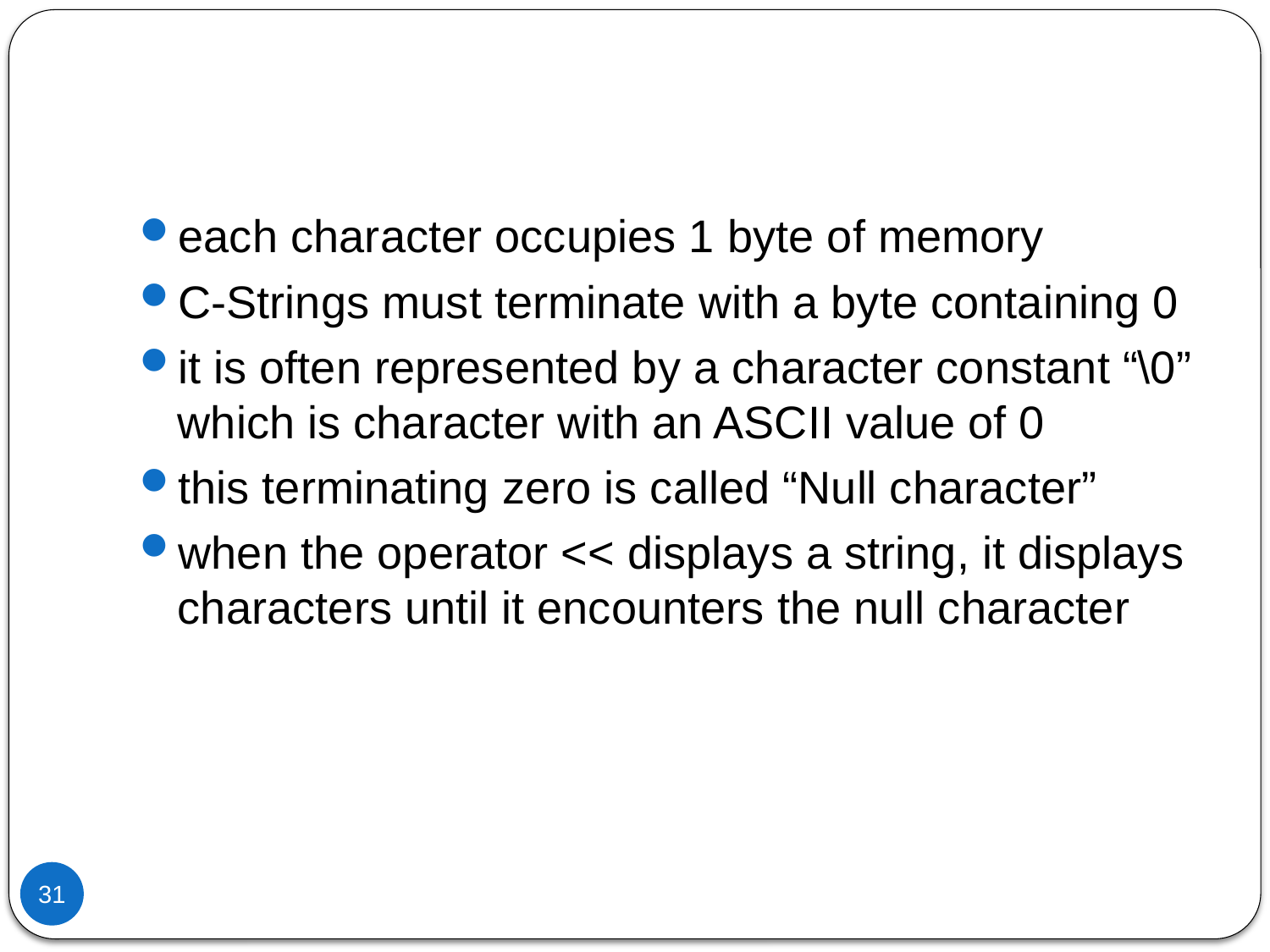

#
each character occupies 1 byte of memory
C-Strings must terminate with a byte containing 0
it is often represented by a character constant “\0” which is character with an ASCII value of 0
this terminating zero is called “Null character”
when the operator << displays a string, it displays characters until it encounters the null character
31